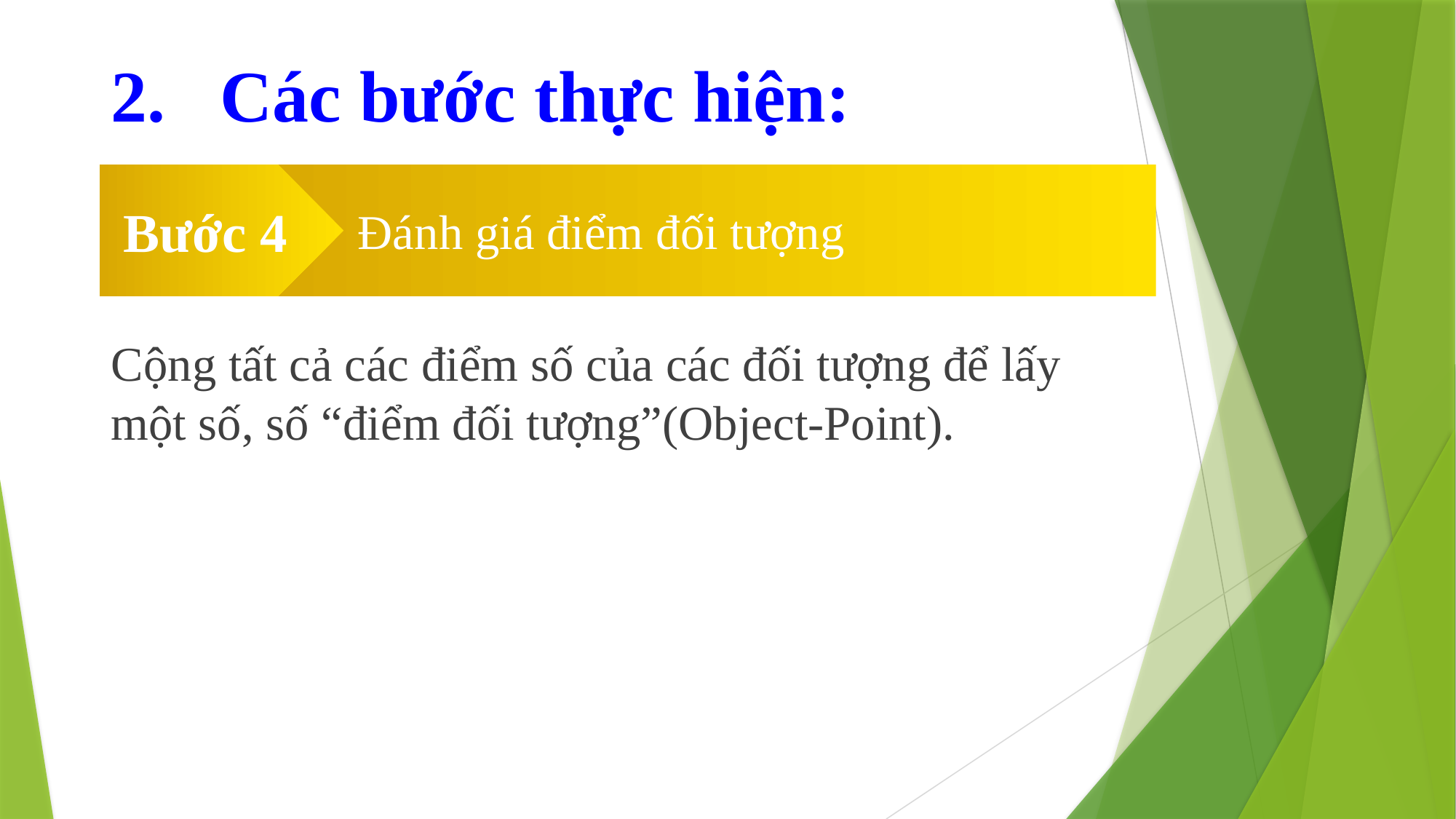

# Các bước thực hiện:
Bước 4

Đánh giá điểm đối tượng
Cộng tất cả các điểm số của các đối tượng để lấy một số, số “điểm đối tượng”(Object-Point).